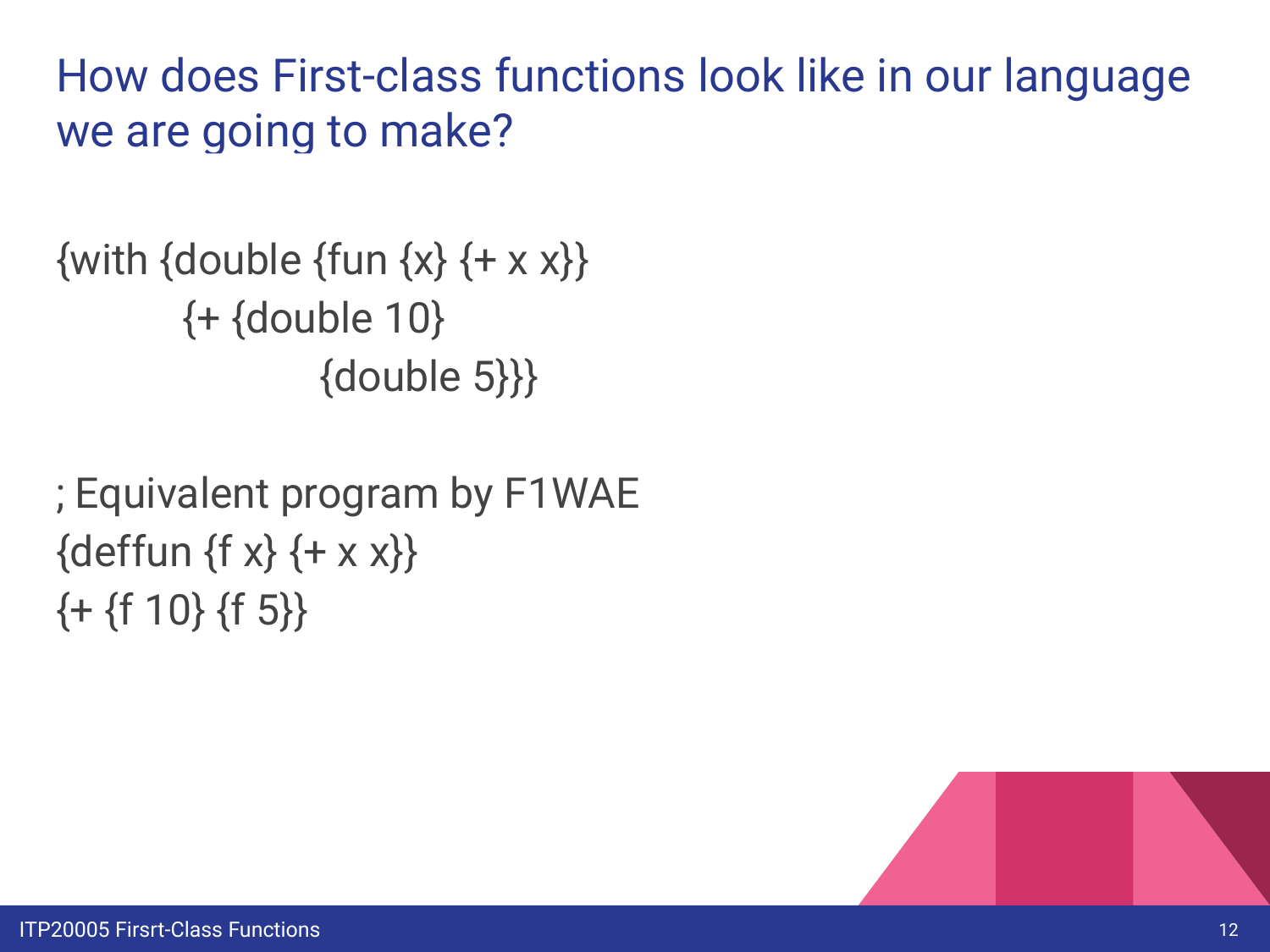

# How does First-class functions look like in our language we are going to make?
{with {double {fun {x} {+ x x}}
            {+ {double 10}
                         {double 5}}}
; Equivalent program by F1WAE
{deffun {f x} {+ x x}}
{+ {f 10} {f 5}}
12